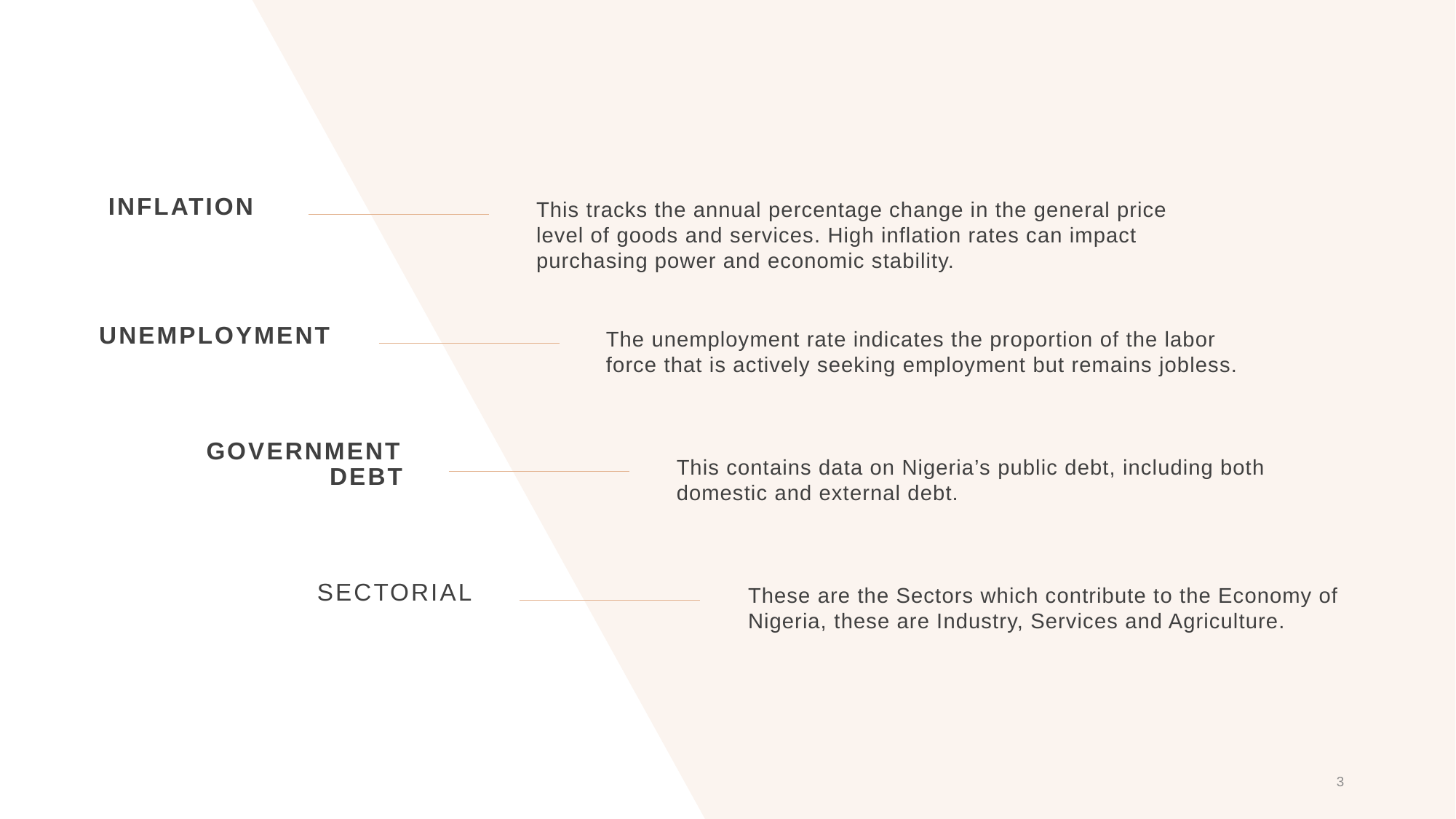

Inflation
This tracks the annual percentage change in the general price level of goods and services. High inflation rates can impact purchasing power and economic stability.

Unemployment
The unemployment rate indicates the proportion of the labor force that is actively seeking employment but remains jobless.

Government Debt
This contains data on Nigeria’s public debt, including both domestic and external debt.

Sectorial
These are the Sectors which contribute to the Economy of Nigeria, these are Industry, Services and Agriculture.
3